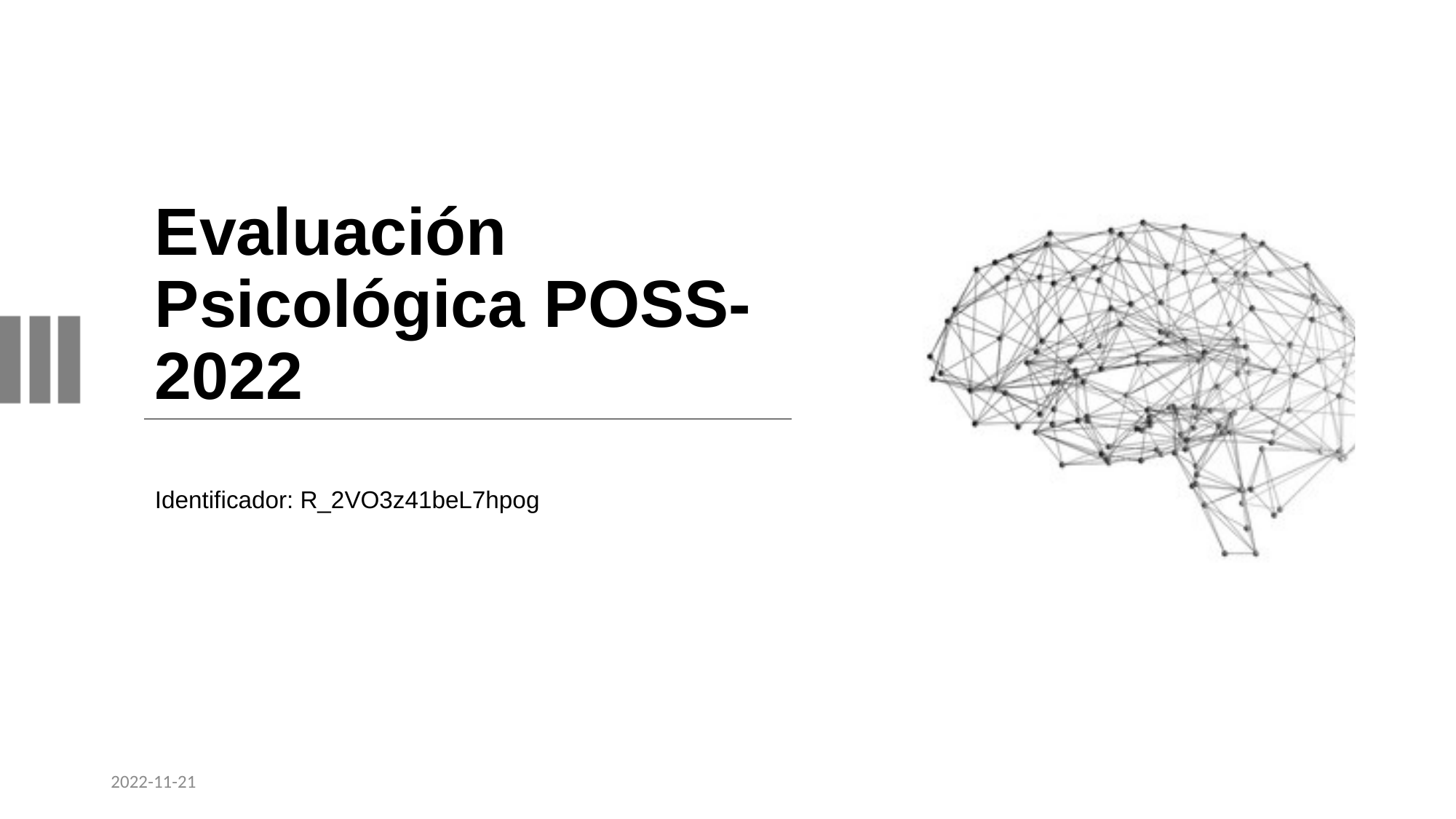

# Evaluación Psicológica POSS-2022
Identificador: R_2VO3z41beL7hpog
2022-11-21